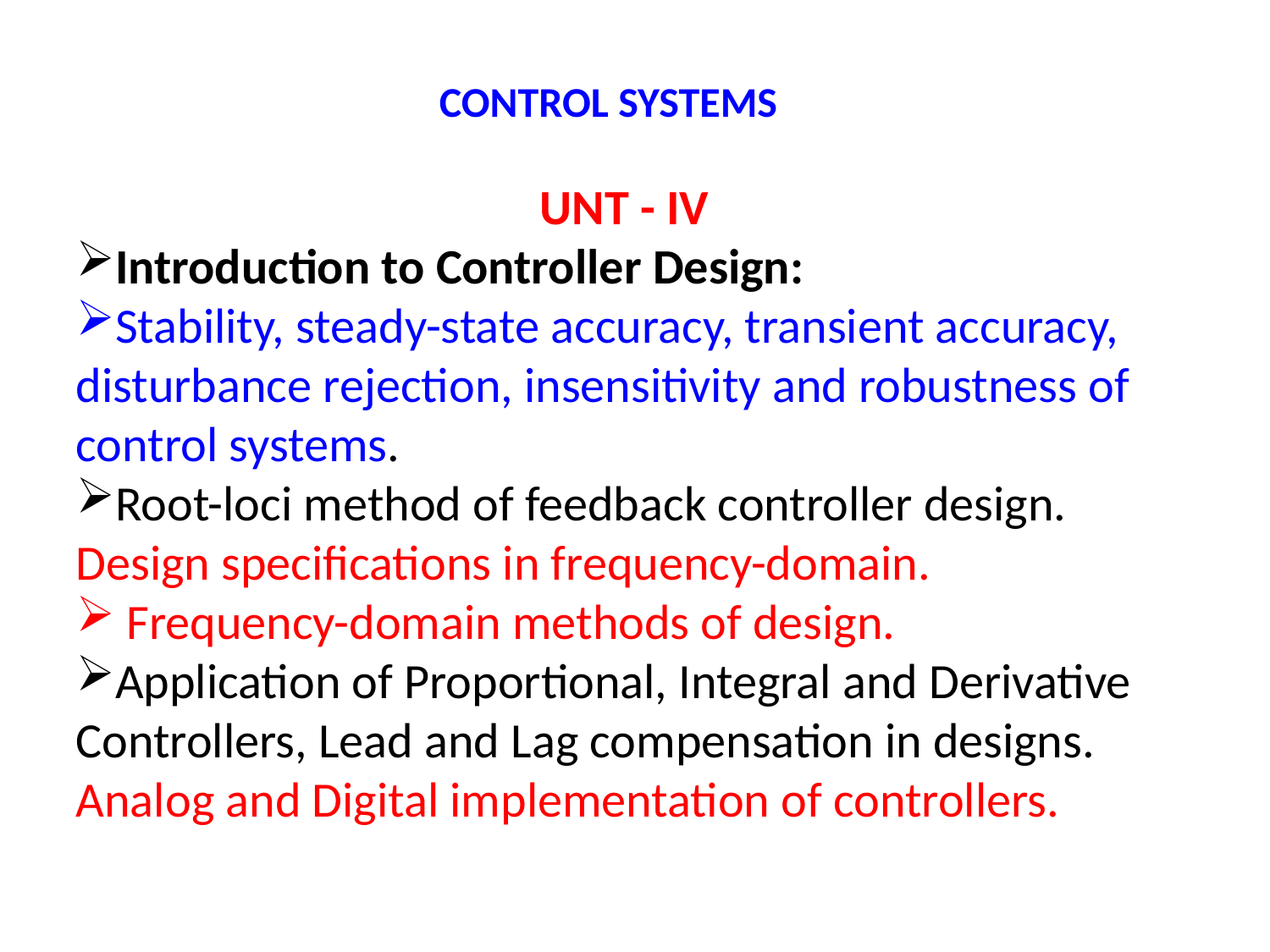

CONTROL SYSTEMS
UNT - IV
Introduction to Controller Design:
Stability, steady-state accuracy, transient accuracy, disturbance rejection, insensitivity and robustness of control systems.
Root-loci method of feedback controller design. Design specifications in frequency-domain.
 Frequency-domain methods of design.
Application of Proportional, Integral and Derivative Controllers, Lead and Lag compensation in designs. Analog and Digital implementation of controllers.